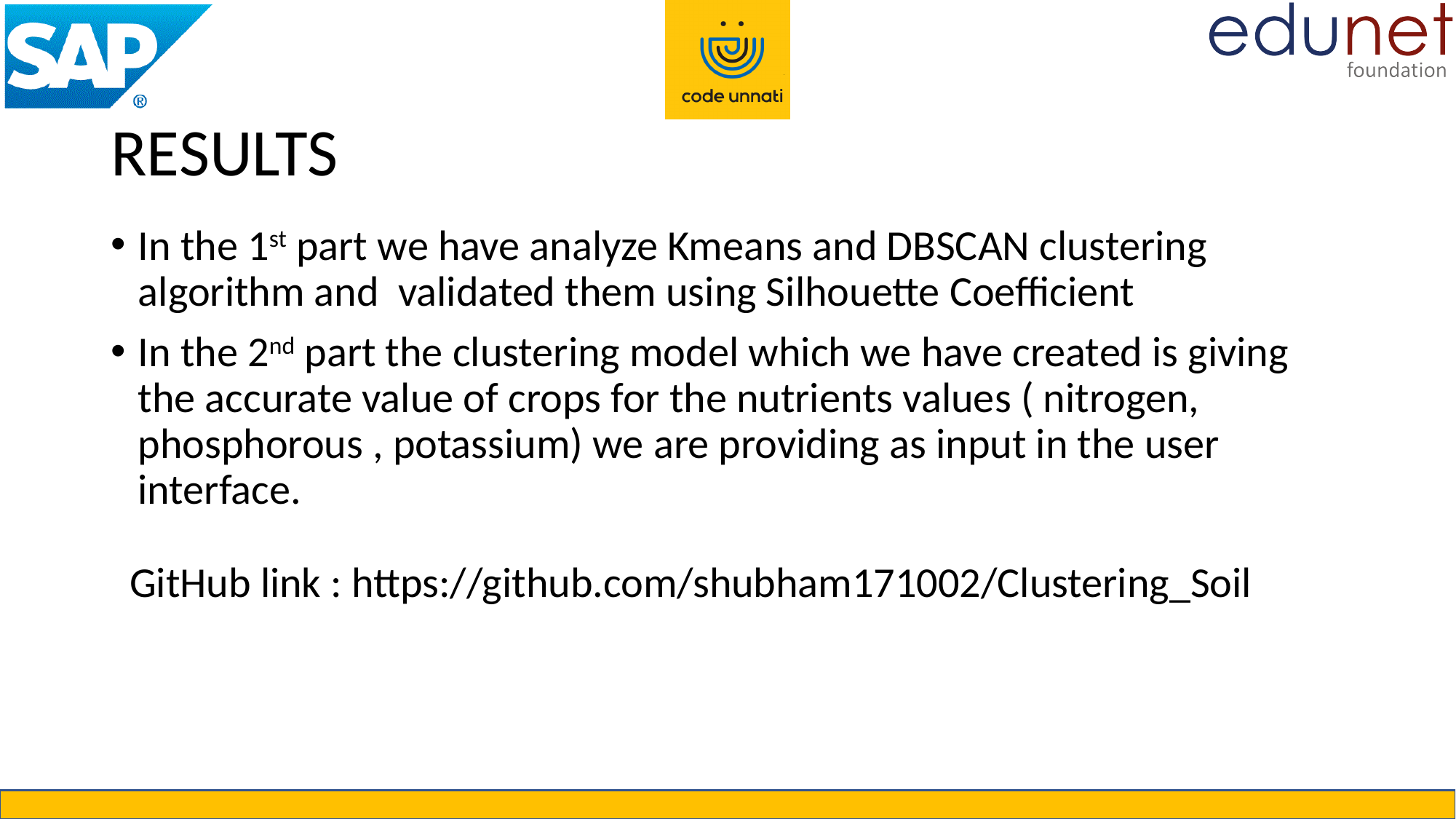

# RESULTS
In the 1st part we have analyze Kmeans and DBSCAN clustering algorithm and  validated them using Silhouette Coefficient
In the 2nd part the clustering model which we have created is giving  the accurate value of crops for the nutrients values ( nitrogen, phosphorous , potassium) we are providing as input in the user interface.
GitHub link : https://github.com/shubham171002/Clustering_Soil